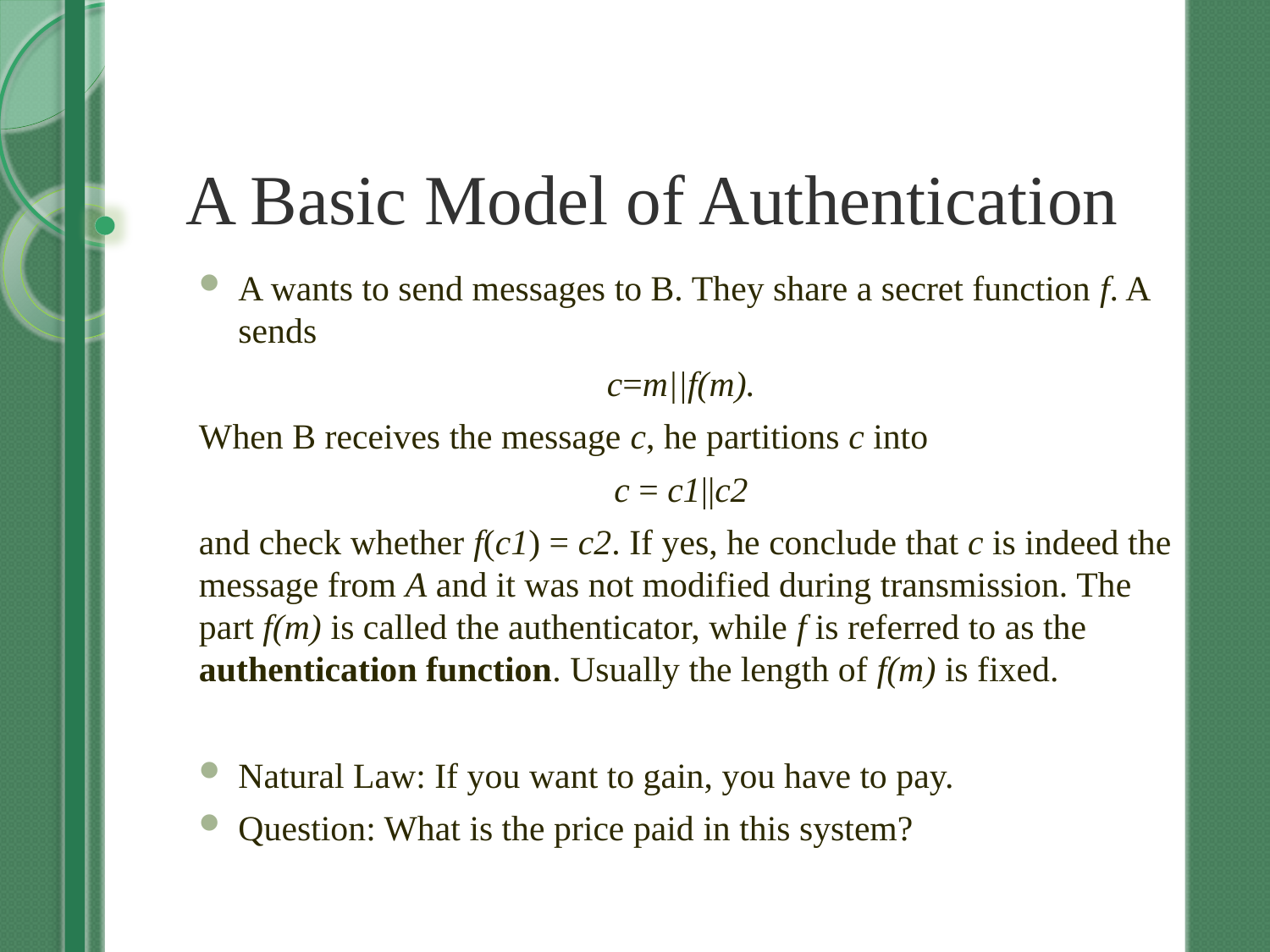

# A Basic Model of Authentication
A wants to send messages to B. They share a secret function f. A sends
c=m||f(m).
When B receives the message c, he partitions c into
c = c1||c2
and check whether f(c1) = c2. If yes, he conclude that c is indeed the message from A and it was not modified during transmission. The part f(m) is called the authenticator, while f is referred to as the authentication function. Usually the length of f(m) is fixed.

Natural Law: If you want to gain, you have to pay.
Question: What is the price paid in this system?